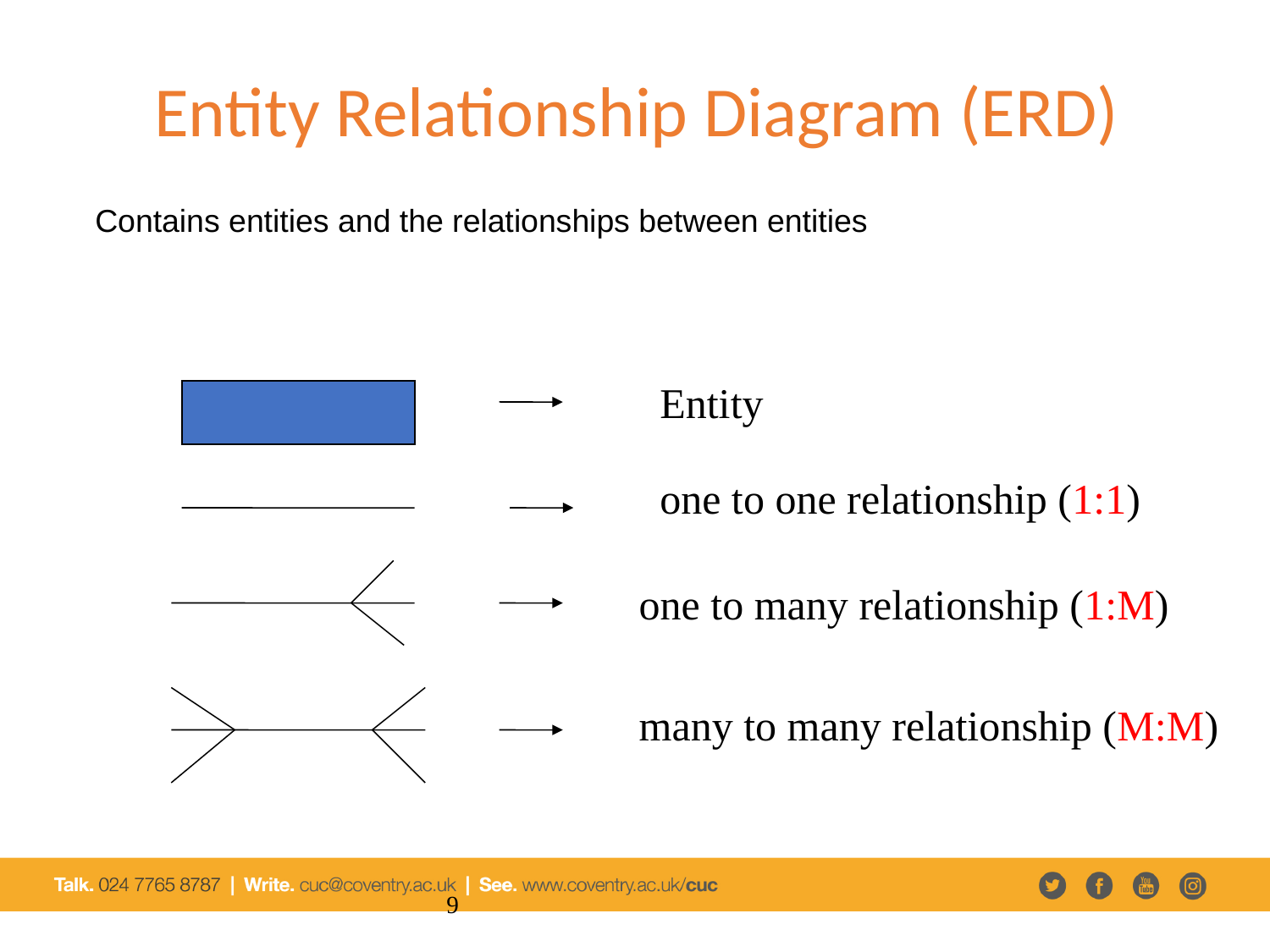

# Entity Relationship Diagram (ERD)
Contains entities and the relationships between entities

Entity

one to one relationship (1:1)

one to many relationship (1:M)

many to many relationship (M:M)

9